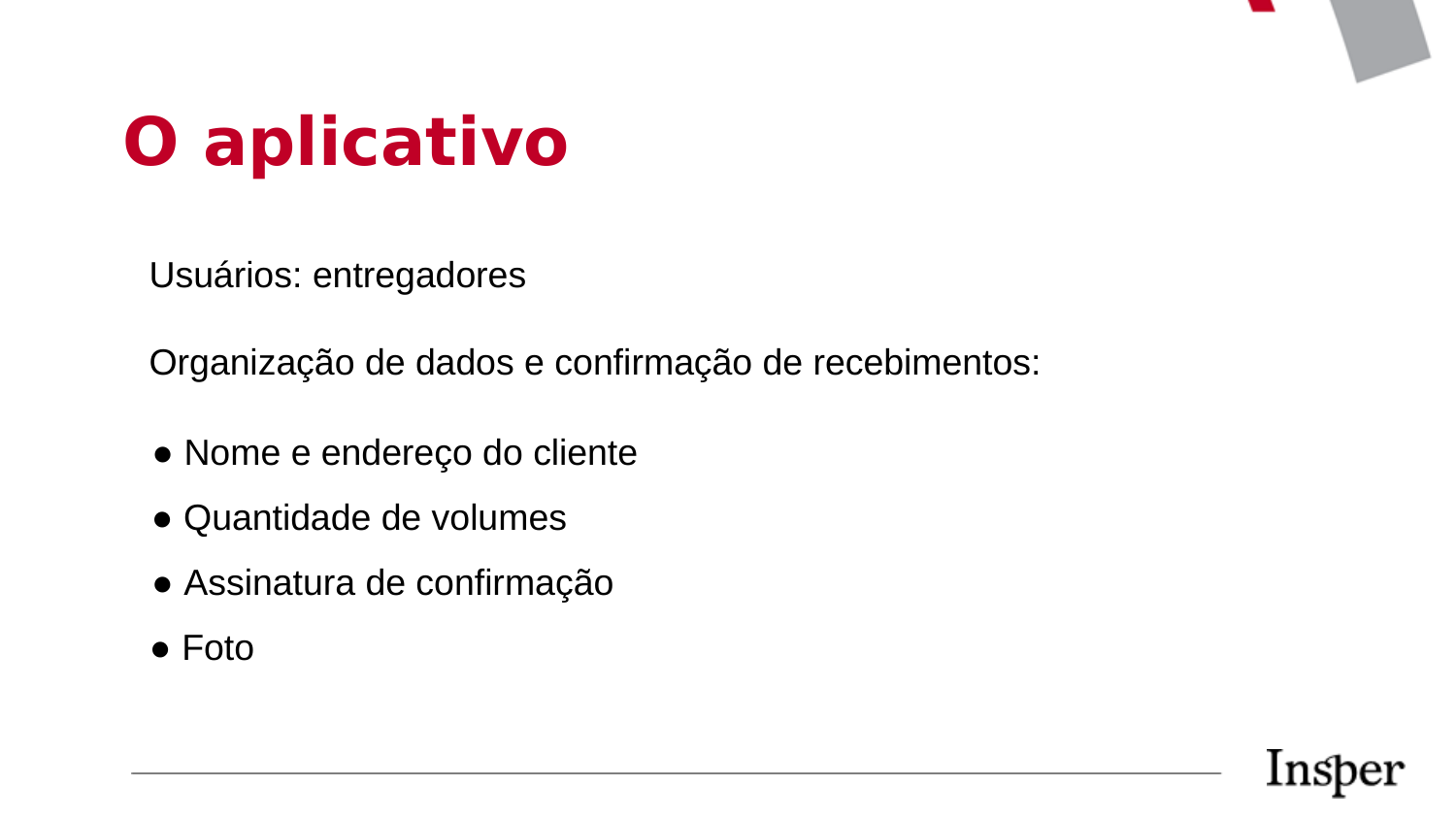

O aplicativo

Usuários: entregadores

Organização de dados e confirmação de recebimentos:

● Nome e endereço do cliente
● Quantidade de volumes
● Assinatura de confirmação
● Foto